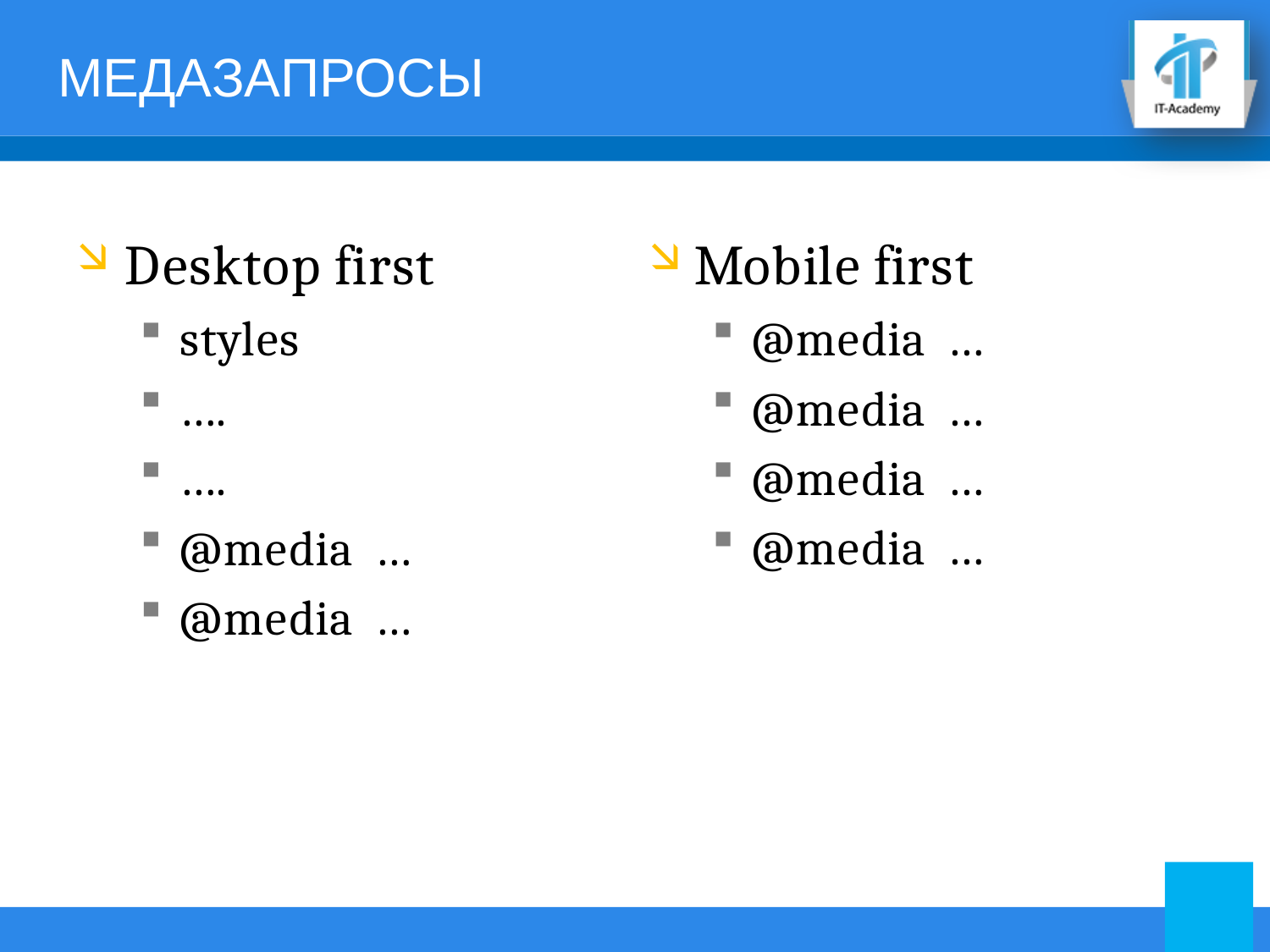

# МЕДАЗАПРОСЫ
Desktop first
styles
….
….
@media  …
@media  …
Mobile first
@media  …
@media  …
@media  …
@media  …